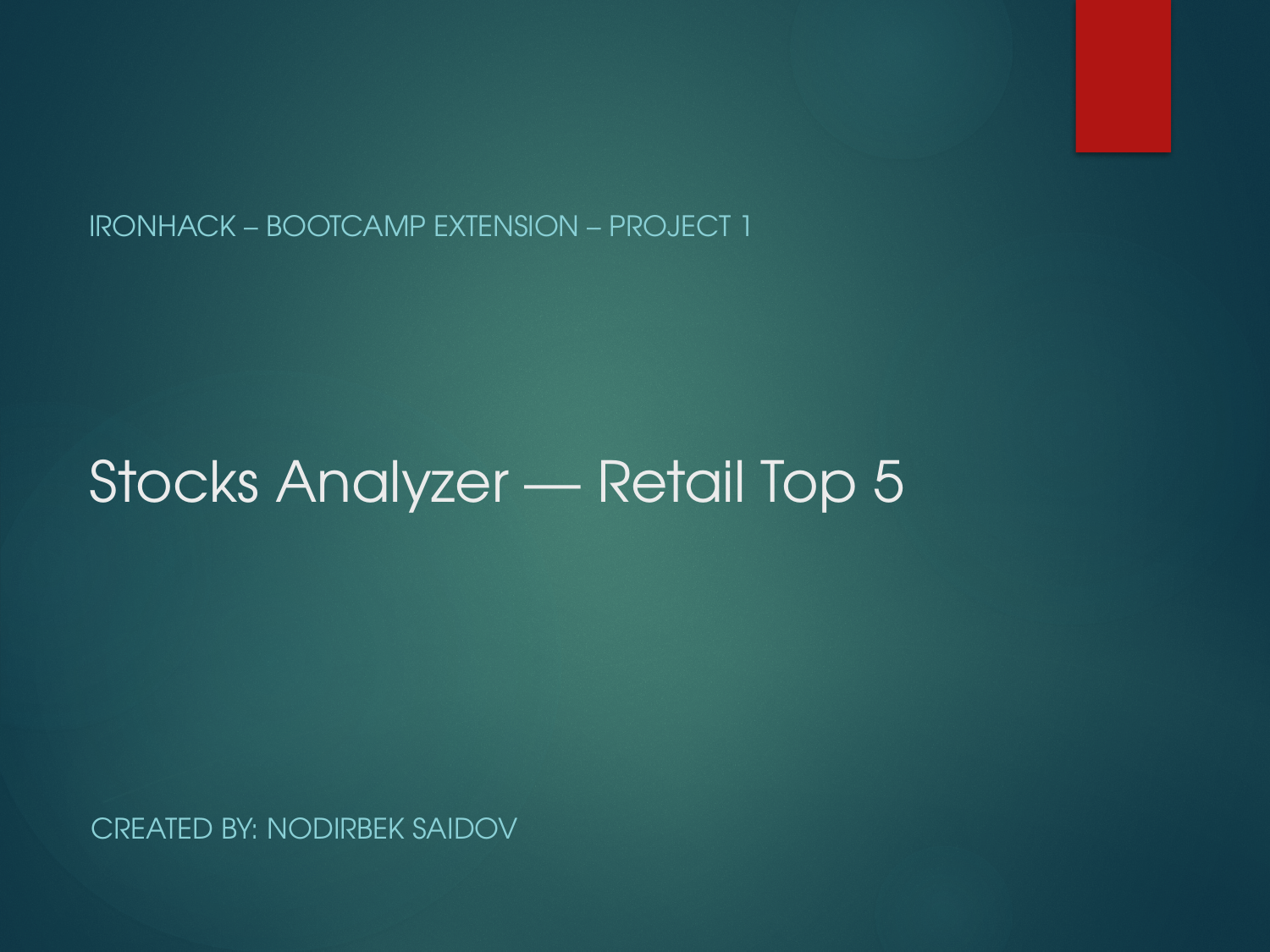

IRONHACK – BOOTCAMP EXTENSION – Project 1
# Stocks Analyzer — Retail Top 5
Created by: Nodirbek Saidov